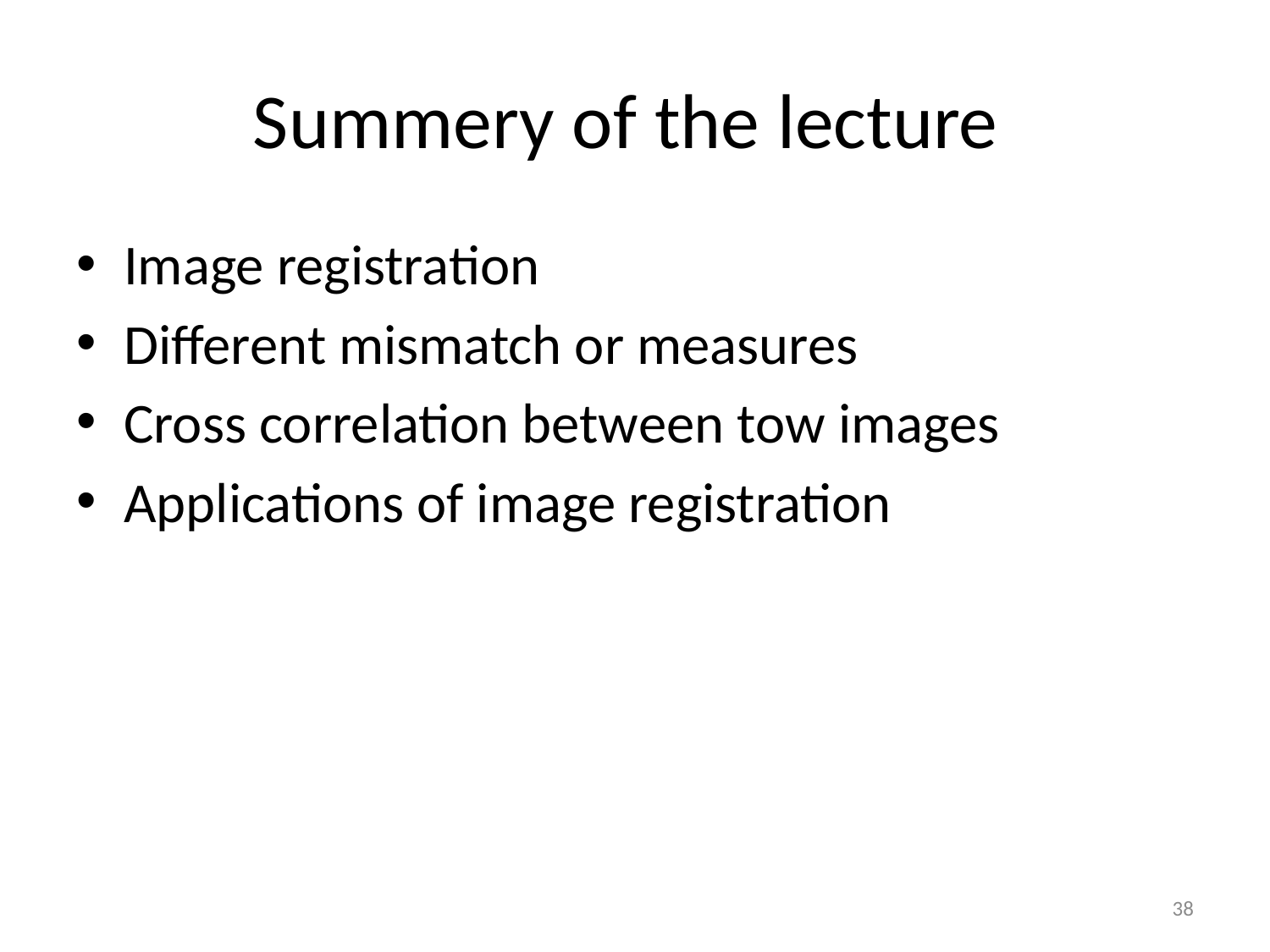

# Summery of the lecture
Image registration
Different mismatch or measures
Cross correlation between tow images
Applications of image registration

38